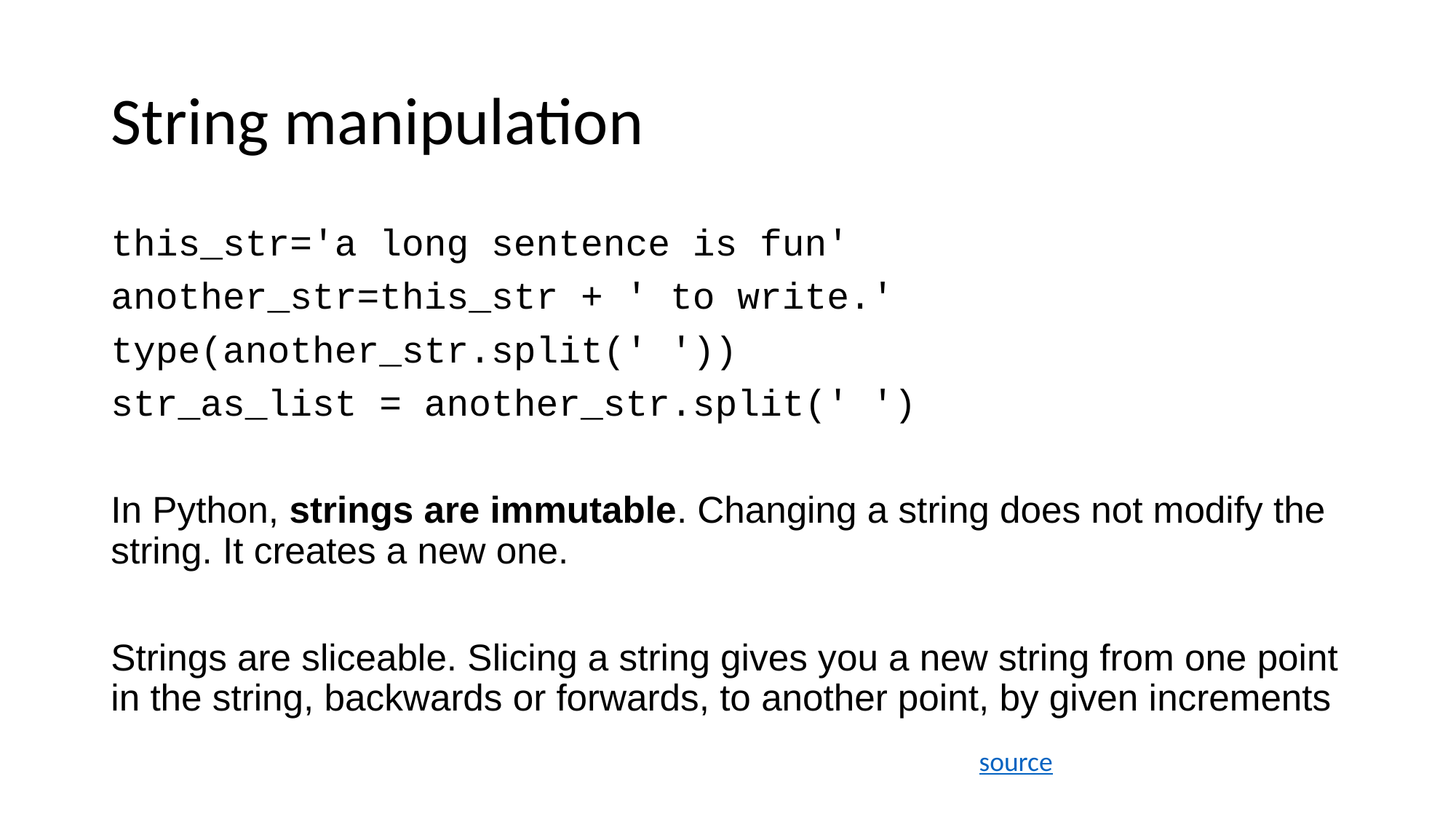

# String manipulation
this_str='a long sentence is fun'
another_str=this_str + ' to write.'
type(another_str.split(' '))
str_as_list = another_str.split(' ')

In Python, strings are immutable. Changing a string does not modify the string. It creates a new one.

Strings are sliceable. Slicing a string gives you a new string from one point in the string, backwards or forwards, to another point, by given increments
source